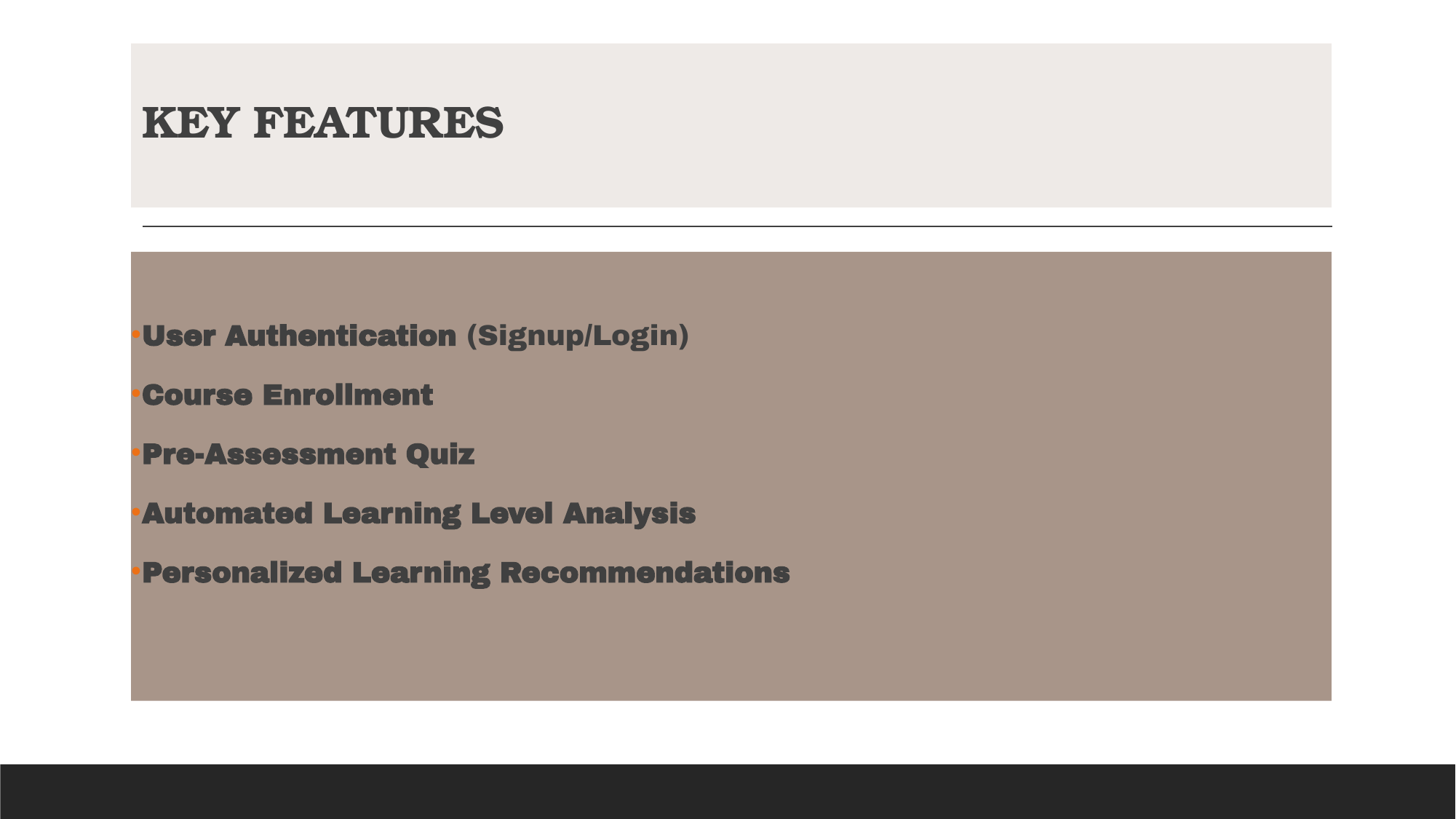

# KEY FEATURES

User Authentication (Signup/Login)
Course Enrollment
Pre-Assessment Quiz
Automated Learning Level Analysis
Personalized Learning Recommendations